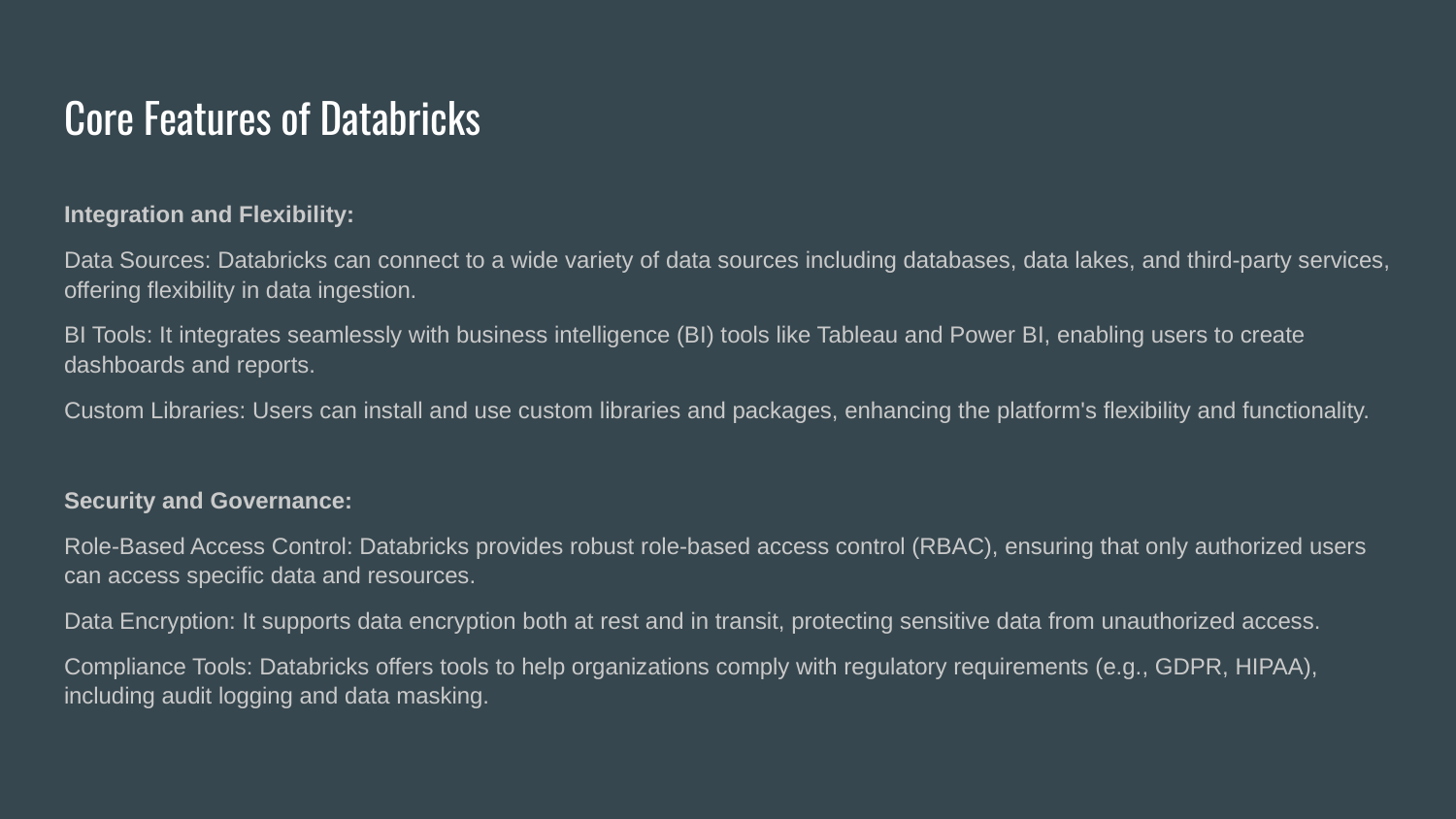

# Core Features of Databricks

Integration and Flexibility:
Data Sources: Databricks can connect to a wide variety of data sources including databases, data lakes, and third-party services, offering flexibility in data ingestion.
BI Tools: It integrates seamlessly with business intelligence (BI) tools like Tableau and Power BI, enabling users to create dashboards and reports.
Custom Libraries: Users can install and use custom libraries and packages, enhancing the platform's flexibility and functionality.

Security and Governance:
Role-Based Access Control: Databricks provides robust role-based access control (RBAC), ensuring that only authorized users can access specific data and resources.
Data Encryption: It supports data encryption both at rest and in transit, protecting sensitive data from unauthorized access.
Compliance Tools: Databricks offers tools to help organizations comply with regulatory requirements (e.g., GDPR, HIPAA), including audit logging and data masking.